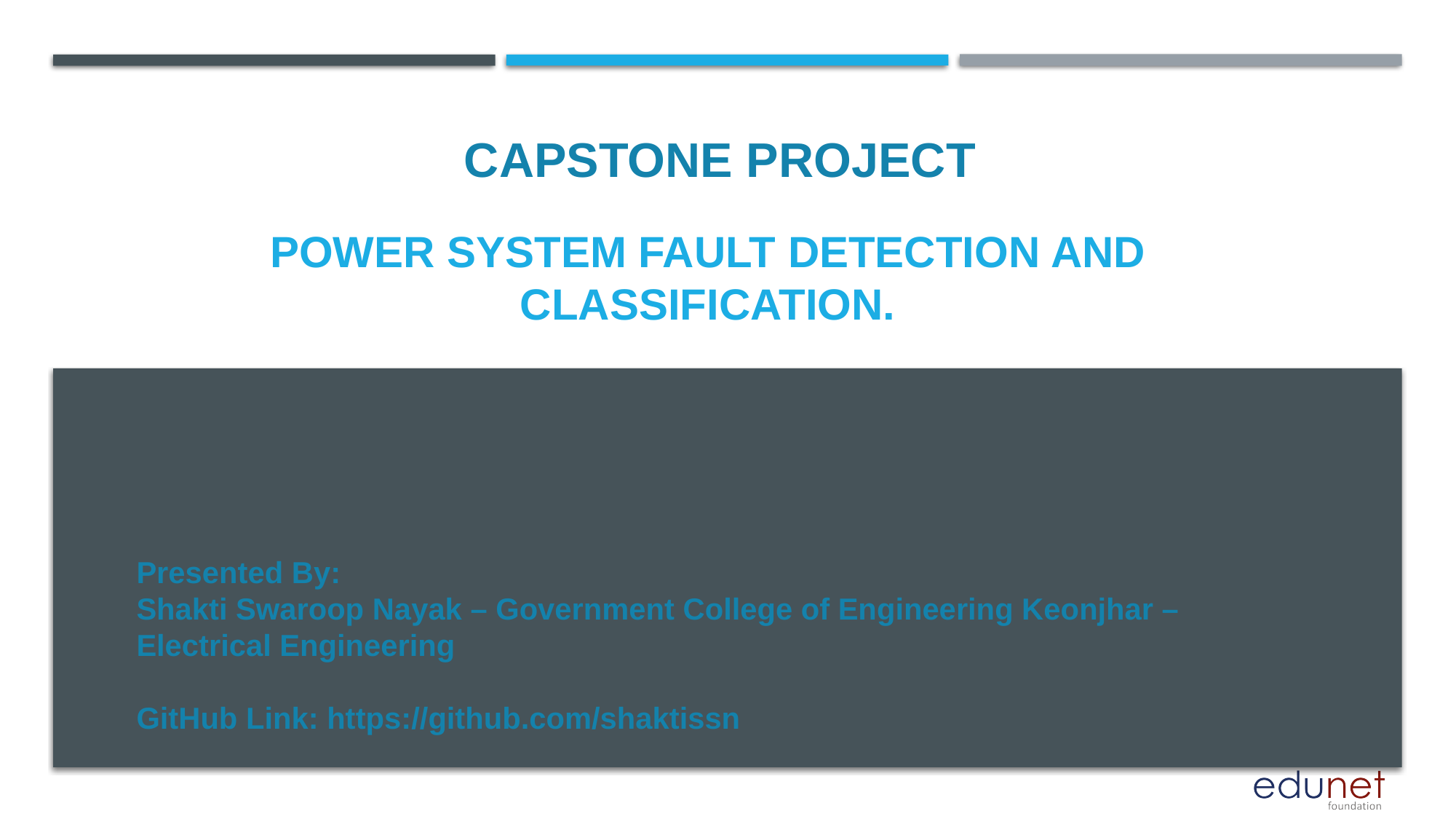

CAPSTONE PROJECT
# Power system fault detection and classification.
Presented By:
Shakti Swaroop Nayak – Government College of Engineering Keonjhar – Electrical Engineering

GitHub Link: https://github.com/shaktissn